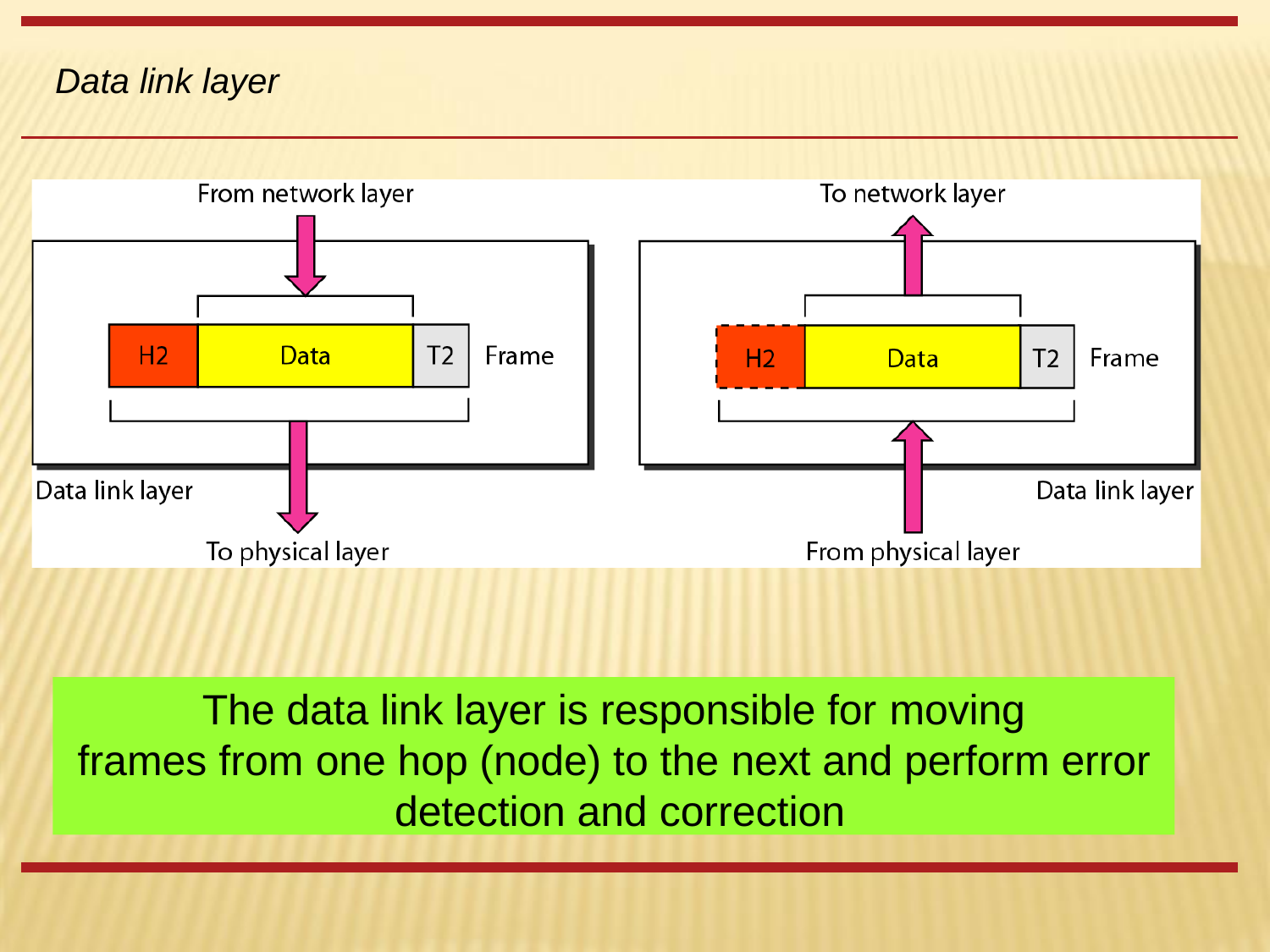

Data link layer

The data link layer is responsible for moving
frames from one hop (node) to the next and perform error  detection and correction